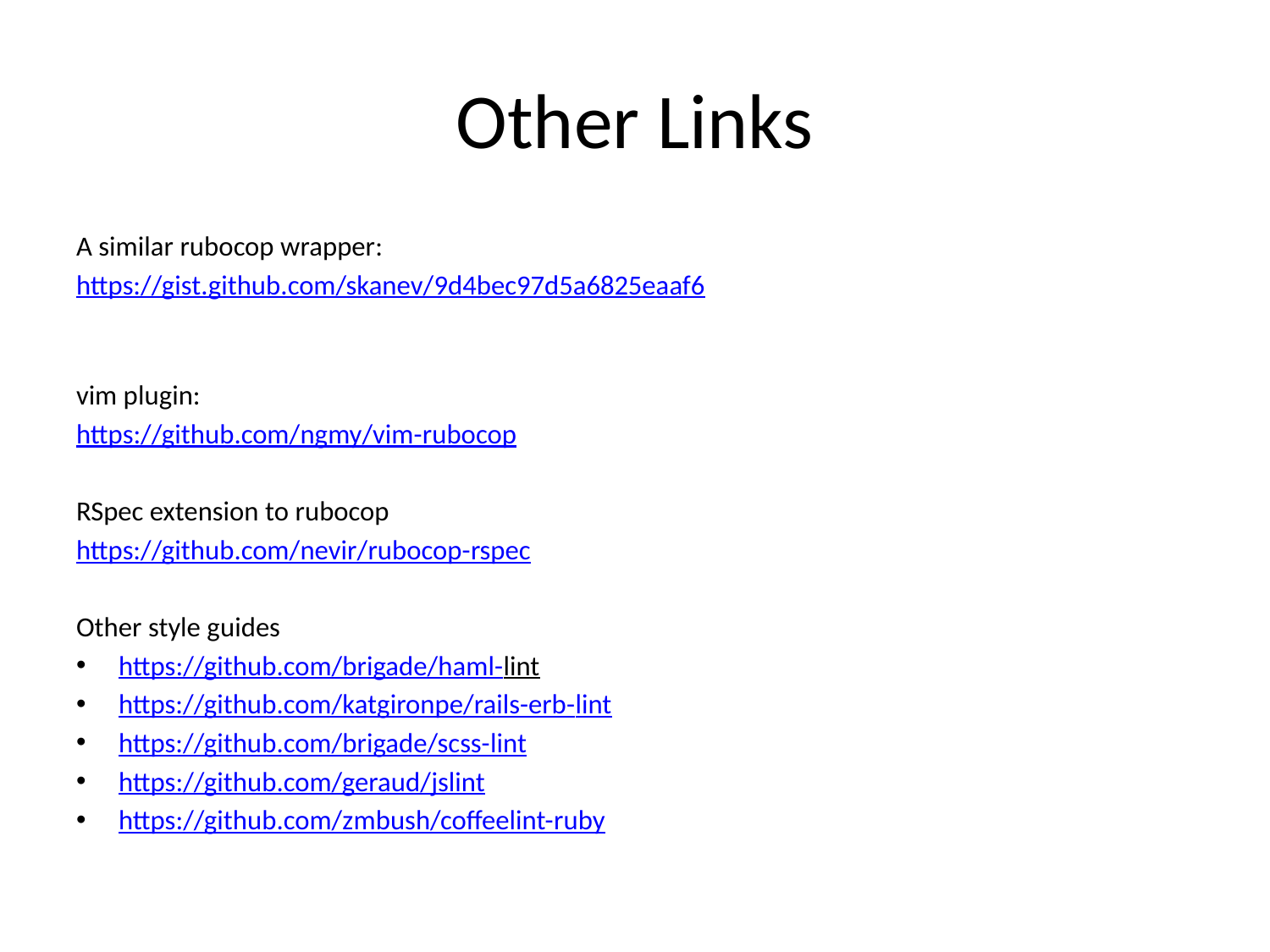

# Other Links

A similar rubocop wrapper:
https://gist.github.com/skanev/9d4bec97d5a6825eaaf6

vim plugin:
https://github.com/ngmy/vim-rubocop

RSpec extension to rubocop
https://github.com/nevir/rubocop-rspec

Other style guides
https://github.com/brigade/haml-lint
https://github.com/katgironpe/rails-erb-lint
https://github.com/brigade/scss-lint
https://github.com/geraud/jslint
https://github.com/zmbush/coffeelint-ruby